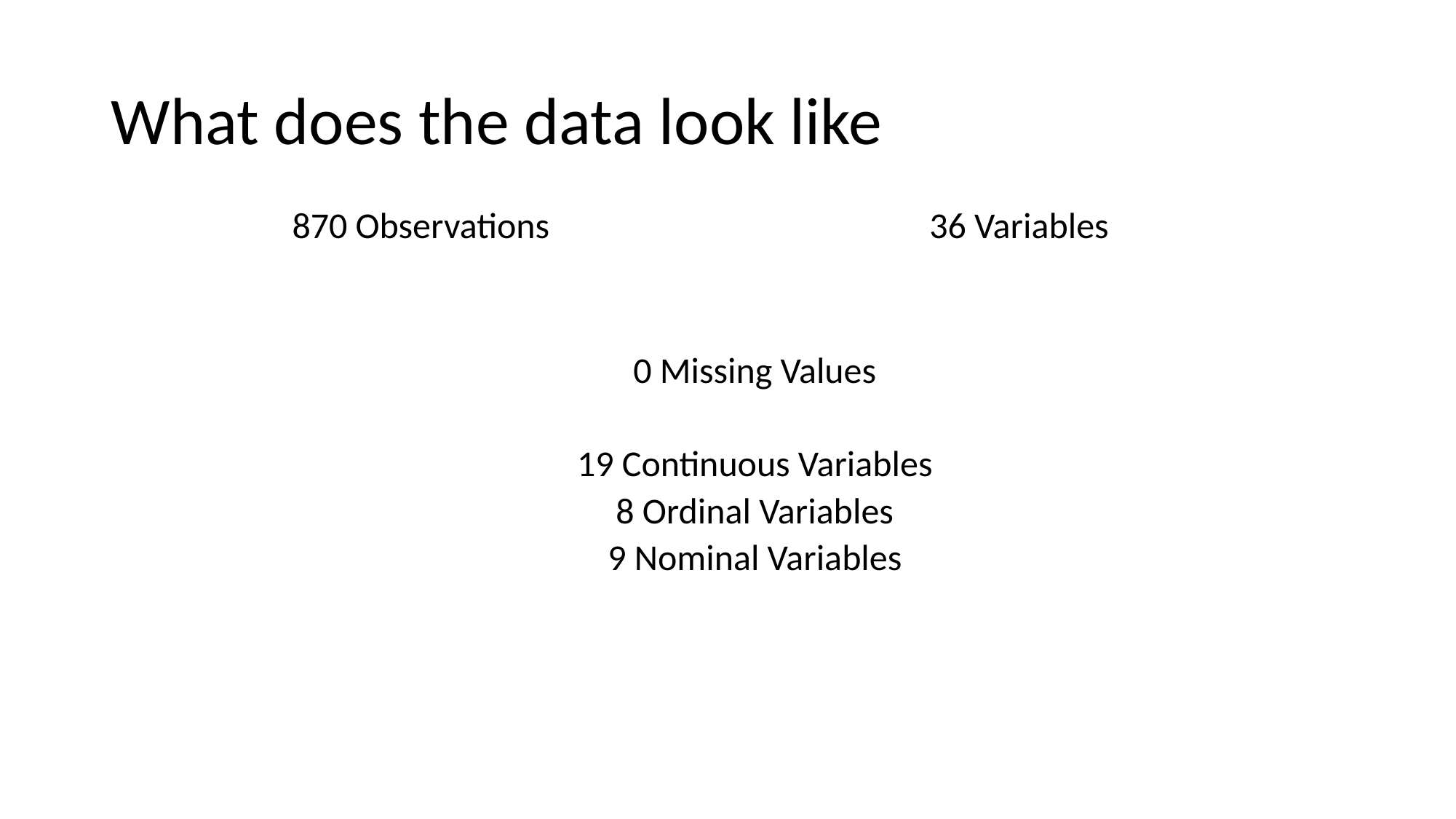

# What does the data look like
870 Observations
36 Variables
0 Missing Values

19 Continuous Variables
8 Ordinal Variables
9 Nominal Variables